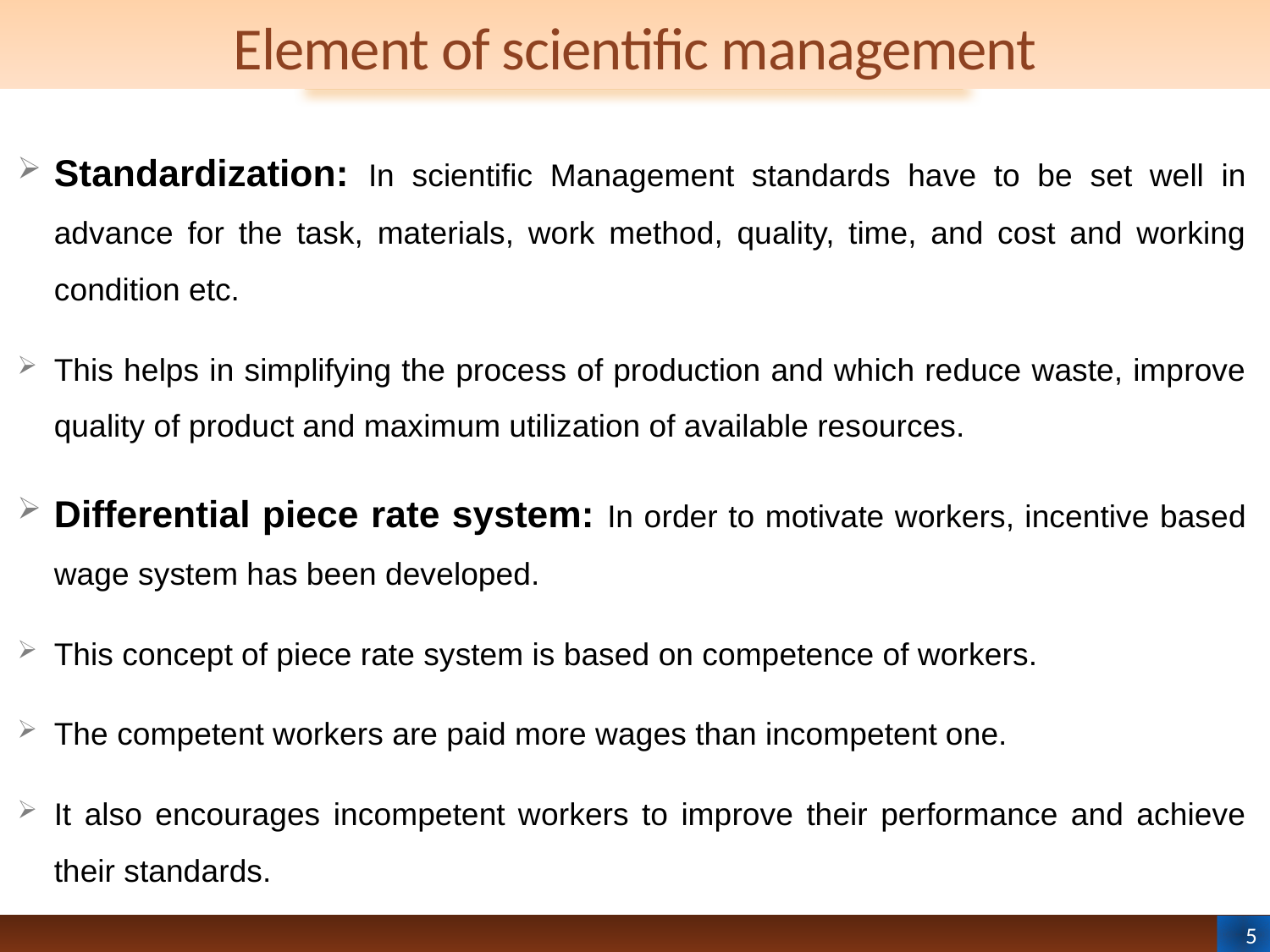

# Element of scientific management
Standardization: In scientific Management standards have to be set well in advance for the task, materials, work method, quality, time, and cost and working condition etc.
This helps in simplifying the process of production and which reduce waste, improve quality of product and maximum utilization of available resources.
Differential piece rate system: In order to motivate workers, incentive based wage system has been developed.
This concept of piece rate system is based on competence of workers.
The competent workers are paid more wages than incompetent one.
It also encourages incompetent workers to improve their performance and achieve their standards.
5